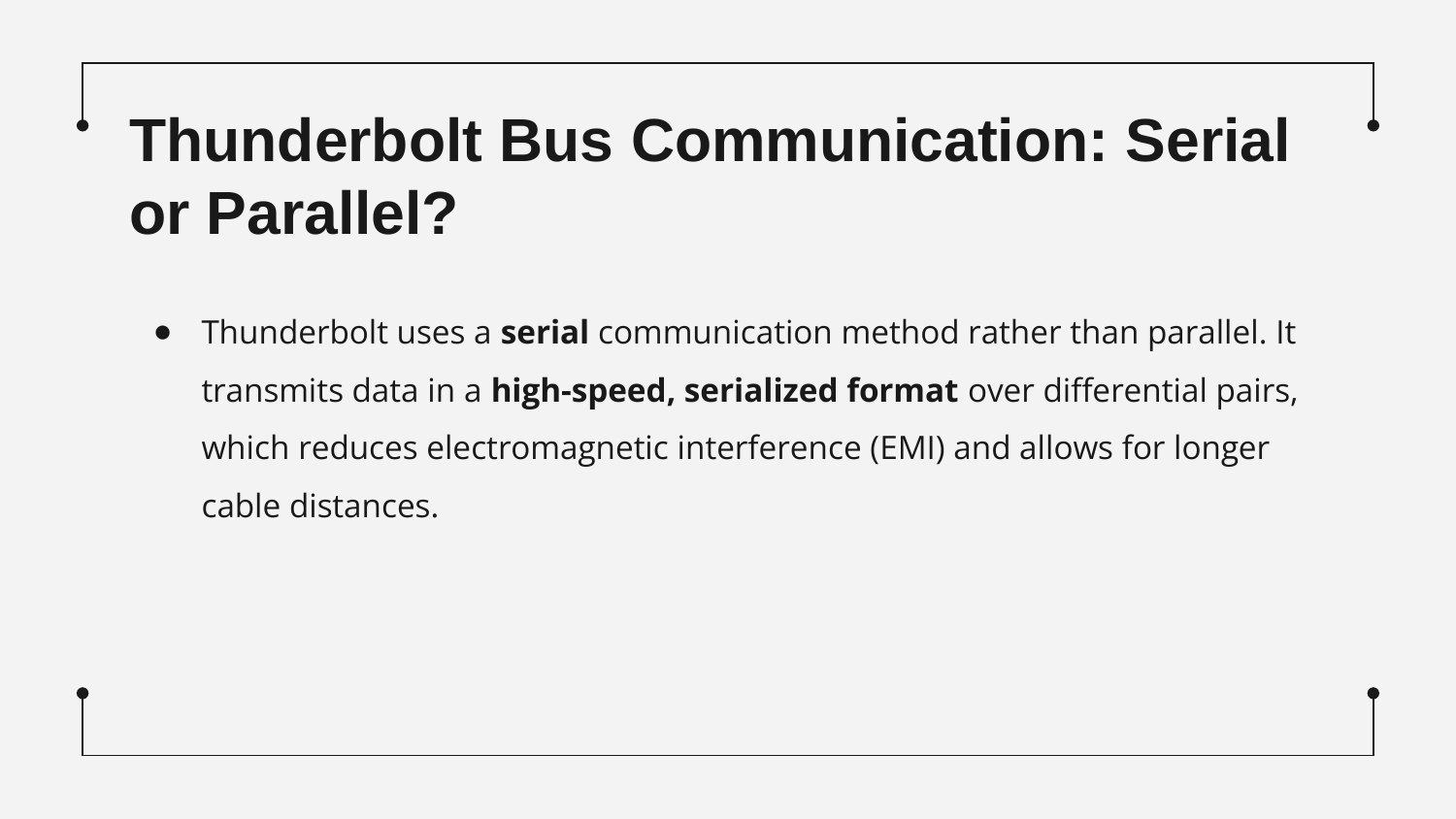

# Thunderbolt Bus Communication: Serial or Parallel?
Thunderbolt uses a serial communication method rather than parallel. It transmits data in a high-speed, serialized format over differential pairs, which reduces electromagnetic interference (EMI) and allows for longer cable distances.